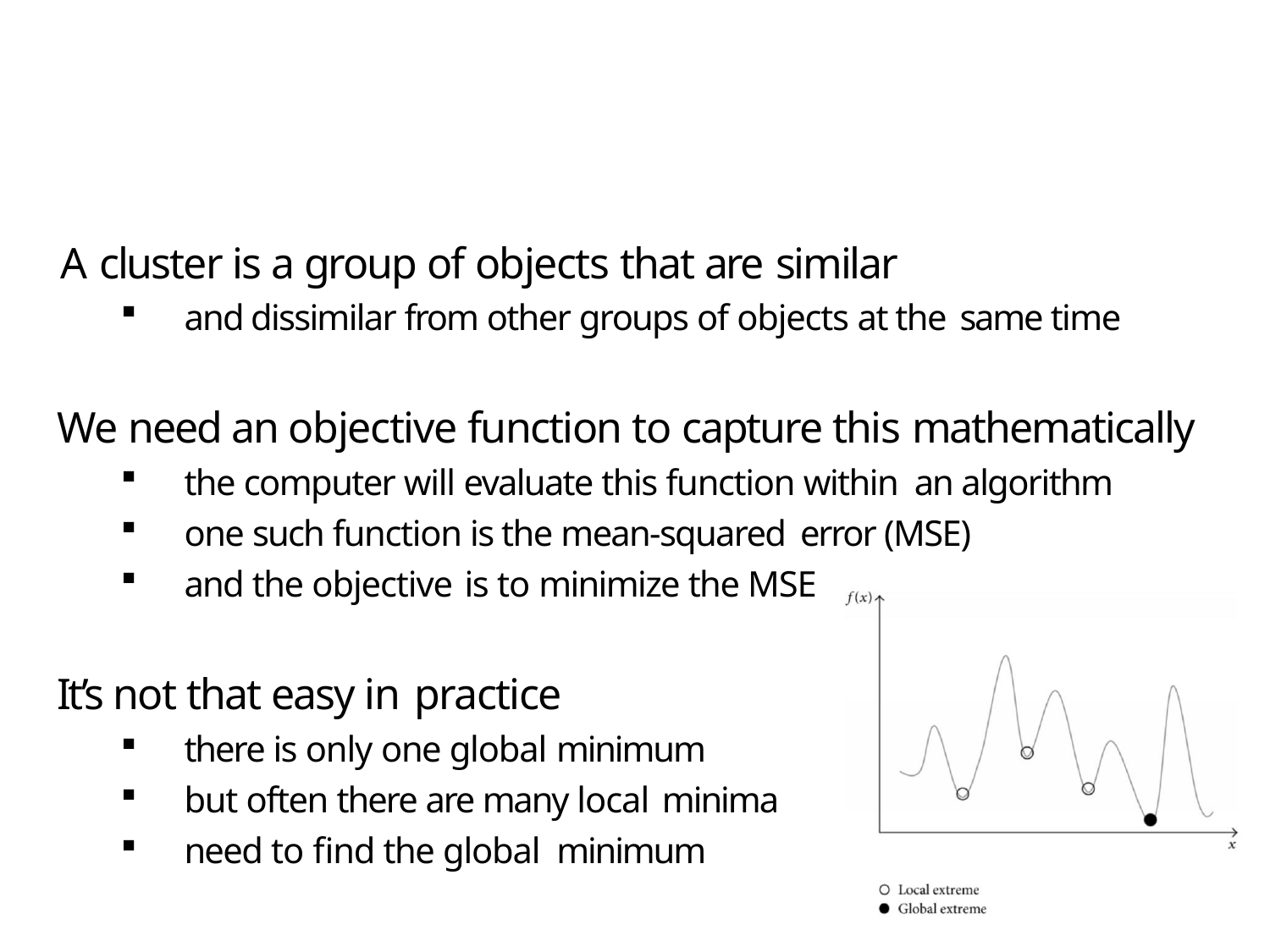

# A cluster is a group of objects that are similar
and dissimilar from other groups of objects at the same time

We need an objective function to capture this mathematically
the computer will evaluate this function within an algorithm
one such function is the mean-squared error (MSE)
and the objective is to minimize the MSE

It’s not that easy in practice
there is only one global minimum
but often there are many local minima
need to find the global minimum